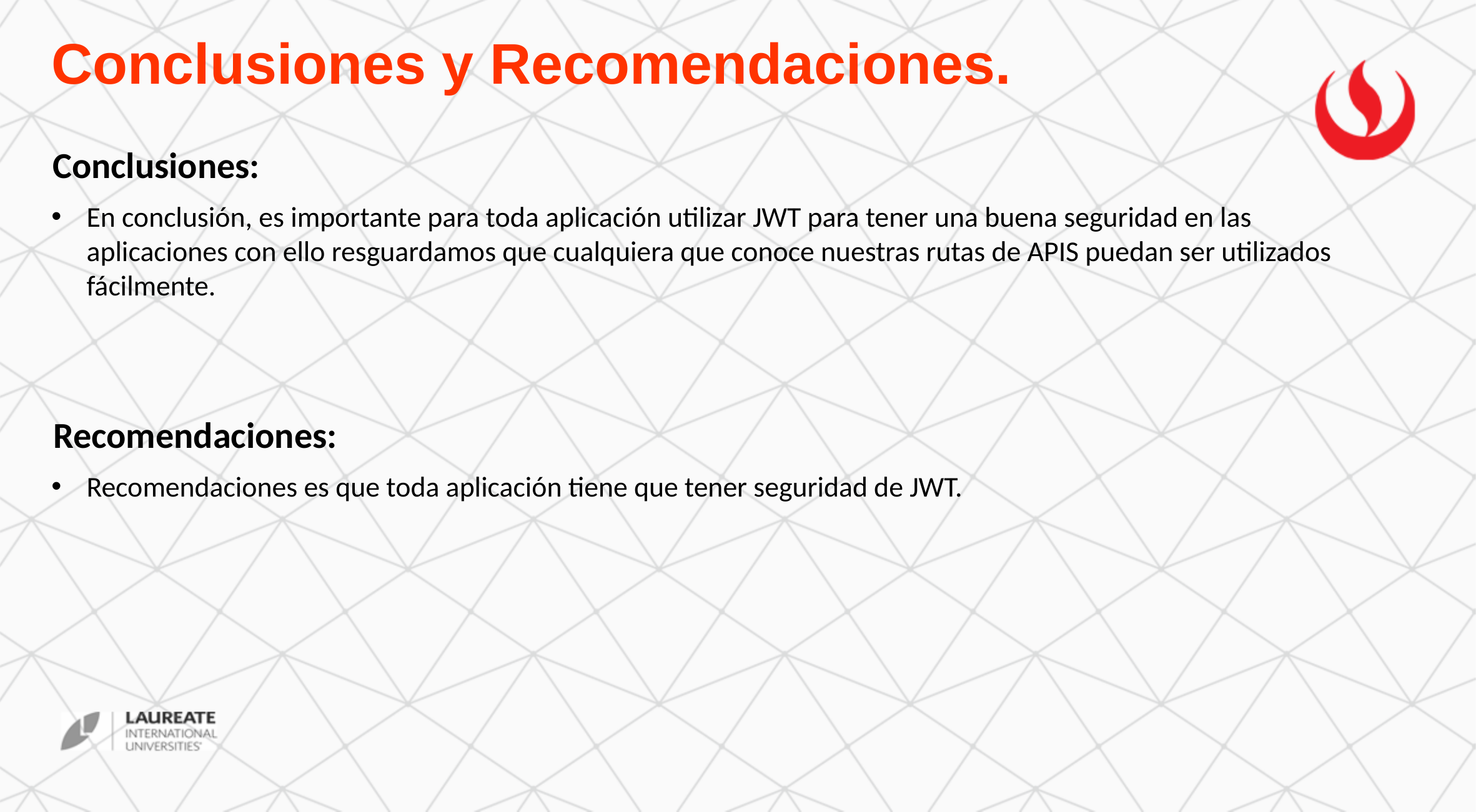

Conclusiones y Recomendaciones.
Conclusiones:
En conclusión, es importante para toda aplicación utilizar JWT para tener una buena seguridad en las aplicaciones con ello resguardamos que cualquiera que conoce nuestras rutas de APIS puedan ser utilizados fácilmente.

Recomendaciones:
Recomendaciones es que toda aplicación tiene que tener seguridad de JWT.